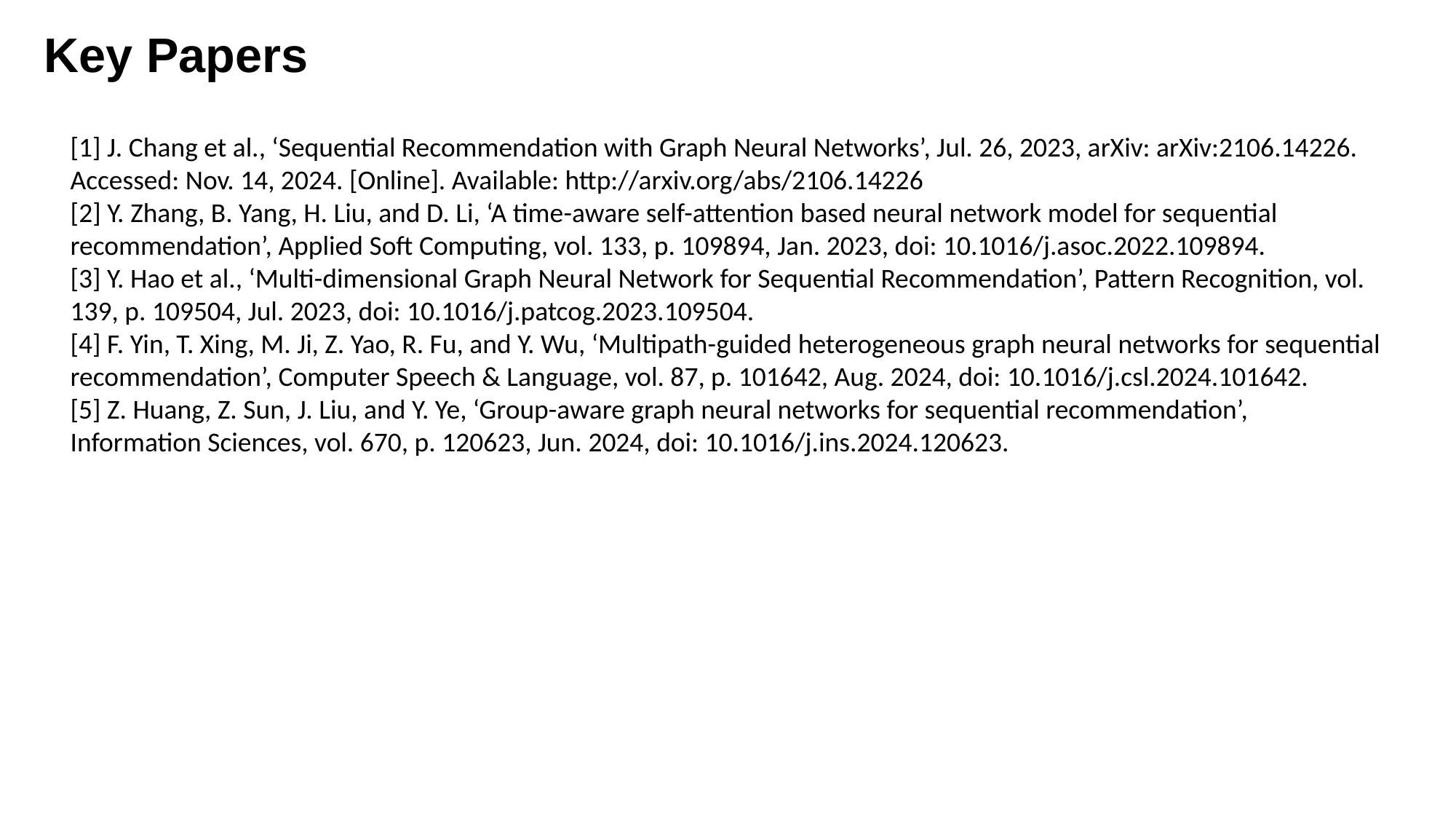

Key Papers
[1] J. Chang et al., ‘Sequential Recommendation with Graph Neural Networks’, Jul. 26, 2023, arXiv: arXiv:2106.14226. Accessed: Nov. 14, 2024. [Online]. Available: http://arxiv.org/abs/2106.14226
[2] Y. Zhang, B. Yang, H. Liu, and D. Li, ‘A time-aware self-attention based neural network model for sequential recommendation’, Applied Soft Computing, vol. 133, p. 109894, Jan. 2023, doi: 10.1016/j.asoc.2022.109894.
[3] Y. Hao et al., ‘Multi-dimensional Graph Neural Network for Sequential Recommendation’, Pattern Recognition, vol. 139, p. 109504, Jul. 2023, doi: 10.1016/j.patcog.2023.109504.
[4] F. Yin, T. Xing, M. Ji, Z. Yao, R. Fu, and Y. Wu, ‘Multipath-guided heterogeneous graph neural networks for sequential recommendation’, Computer Speech & Language, vol. 87, p. 101642, Aug. 2024, doi: 10.1016/j.csl.2024.101642.
[5] Z. Huang, Z. Sun, J. Liu, and Y. Ye, ‘Group-aware graph neural networks for sequential recommendation’, Information Sciences, vol. 670, p. 120623, Jun. 2024, doi: 10.1016/j.ins.2024.120623.